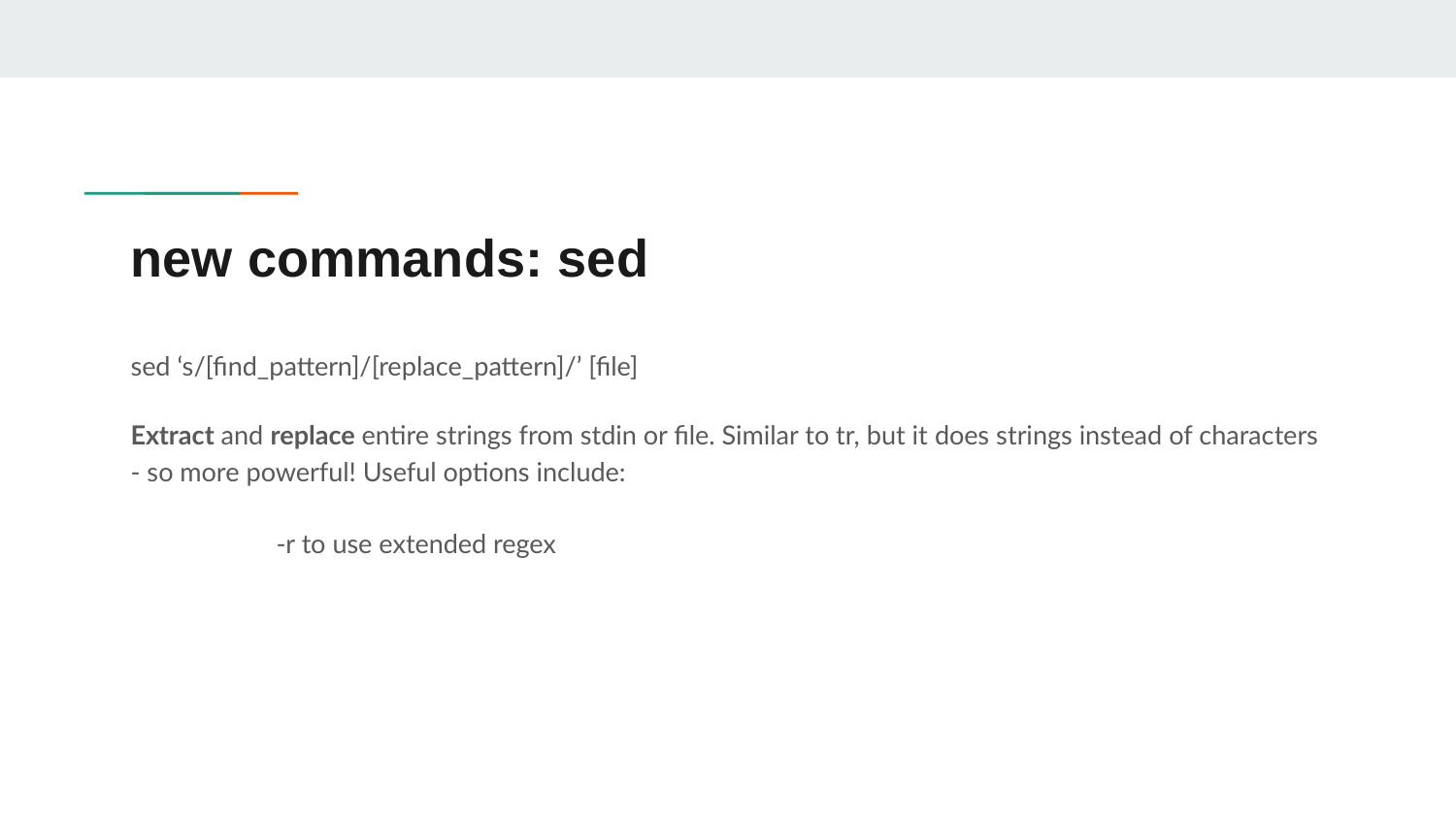

# new commands: sed
sed ‘s/[find_pattern]/[replace_pattern]/’ [file]
Extract and replace entire strings from stdin or file. Similar to tr, but it does strings instead of characters - so more powerful! Useful options include:

	-r to use extended regex